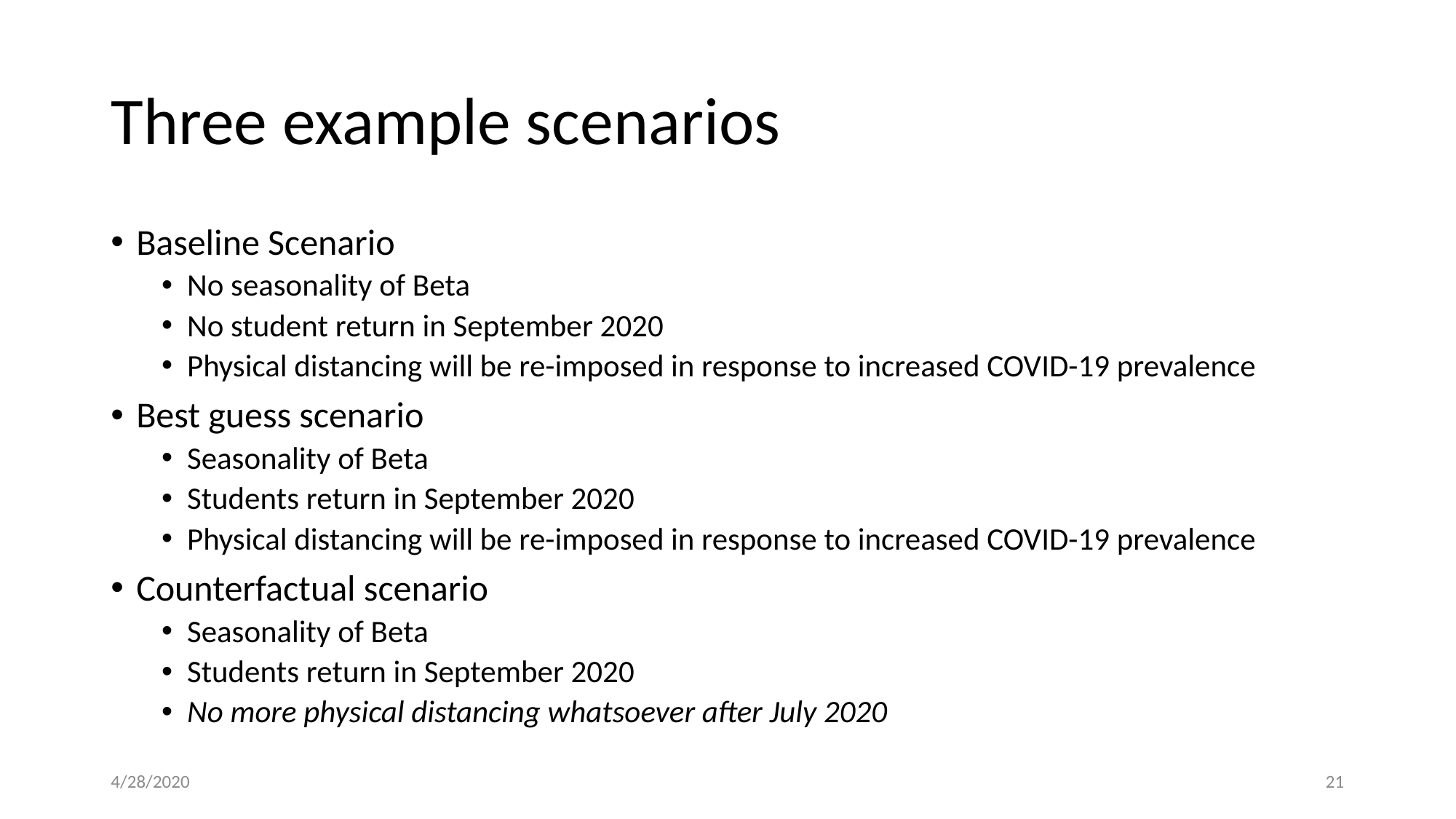

# Three example scenarios
Baseline Scenario
No seasonality of Beta
No student return in September 2020
Physical distancing will be re-imposed in response to increased COVID-19 prevalence
Best guess scenario
Seasonality of Beta
Students return in September 2020
Physical distancing will be re-imposed in response to increased COVID-19 prevalence
Counterfactual scenario
Seasonality of Beta
Students return in September 2020
No more physical distancing whatsoever after July 2020
4/28/2020
21